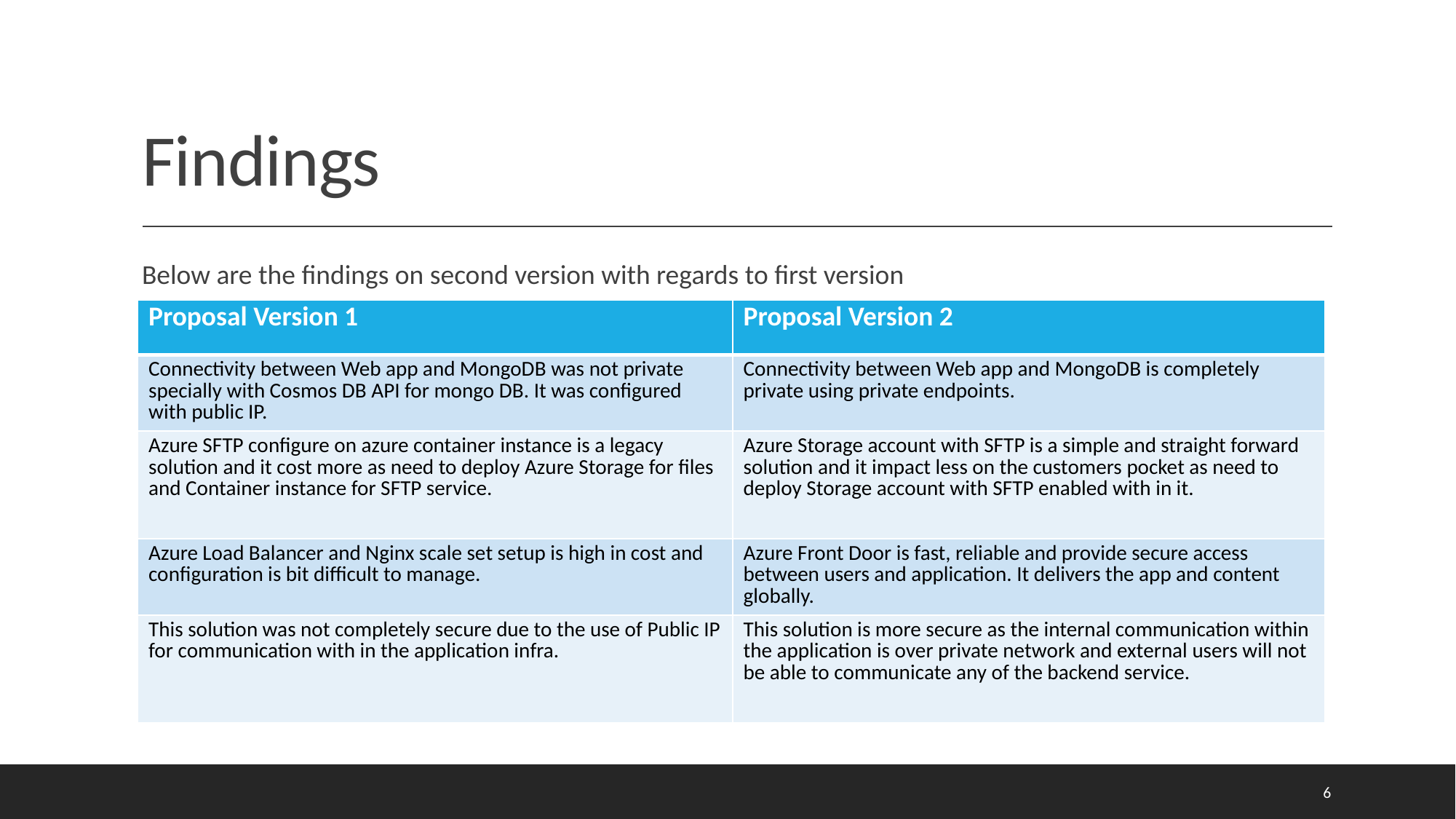

# Findings
Below are the findings on second version with regards to first version
| Proposal Version 1 | Proposal Version 2 |
| --- | --- |
| Connectivity between Web app and MongoDB was not private specially with Cosmos DB API for mongo DB. It was configured with public IP. | Connectivity between Web app and MongoDB is completely private using private endpoints. |
| Azure SFTP configure on azure container instance is a legacy solution and it cost more as need to deploy Azure Storage for files and Container instance for SFTP service. | Azure Storage account with SFTP is a simple and straight forward solution and it impact less on the customers pocket as need to deploy Storage account with SFTP enabled with in it. |
| Azure Load Balancer and Nginx scale set setup is high in cost and configuration is bit difficult to manage. | Azure Front Door is fast, reliable and provide secure access between users and application. It delivers the app and content globally. |
| This solution was not completely secure due to the use of Public IP for communication with in the application infra. | This solution is more secure as the internal communication within the application is over private network and external users will not be able to communicate any of the backend service. |
6